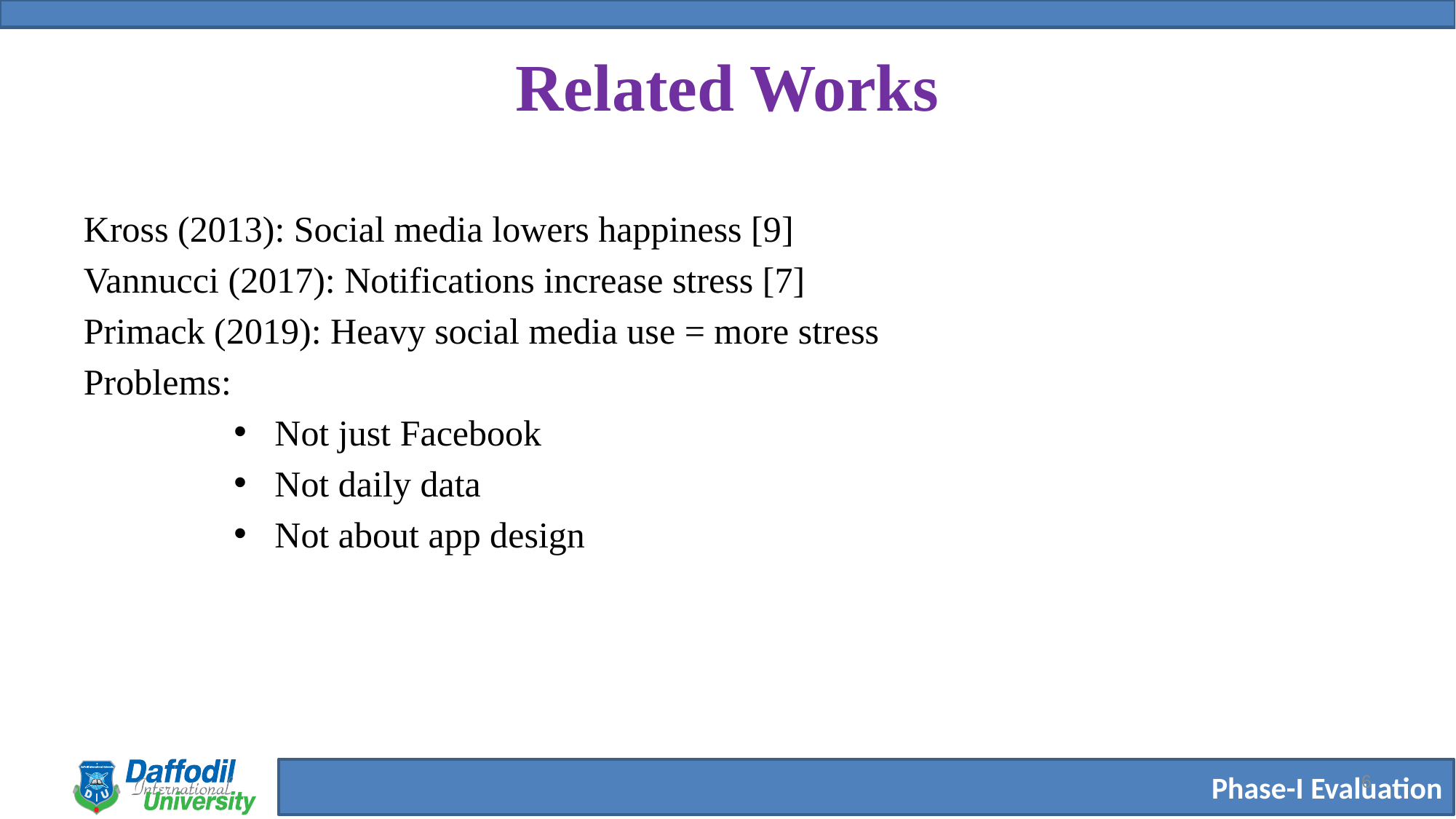

# Related Works
Kross (2013): Social media lowers happiness [9]
Vannucci (2017): Notifications increase stress [7]
Primack (2019): Heavy social media use = more stress
Problems:
Not just Facebook
Not daily data
Not about app design

6